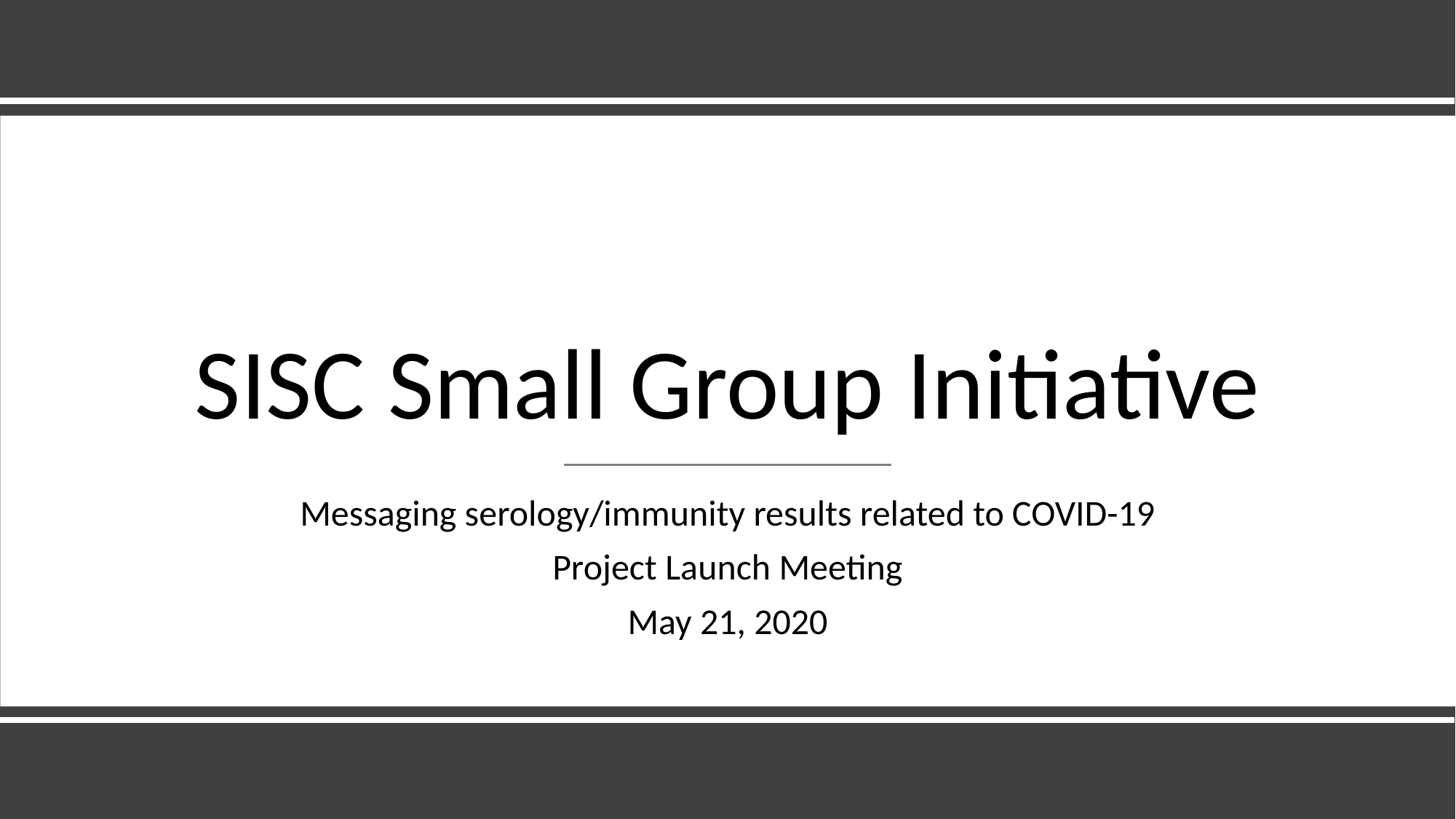

# SISC Small Group Initiative
Messaging serology/immunity results related to COVID-19
Project Launch Meeting
May 21, 2020